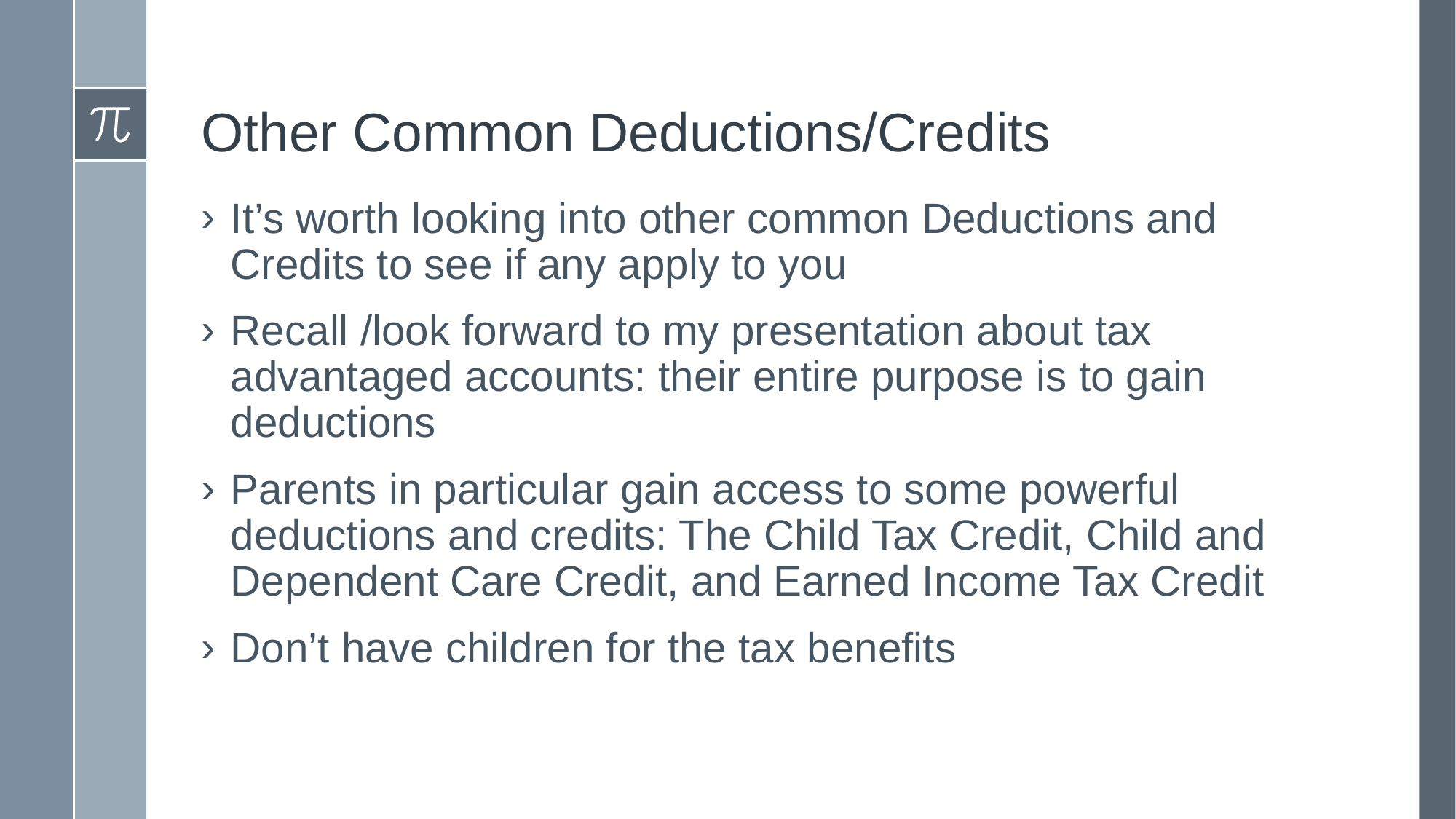

# Other Common Deductions/Credits
It’s worth looking into other common Deductions and Credits to see if any apply to you
Recall /look forward to my presentation about tax advantaged accounts: their entire purpose is to gain deductions
Parents in particular gain access to some powerful deductions and credits: The Child Tax Credit, Child and Dependent Care Credit, and Earned Income Tax Credit
Don’t have children for the tax benefits